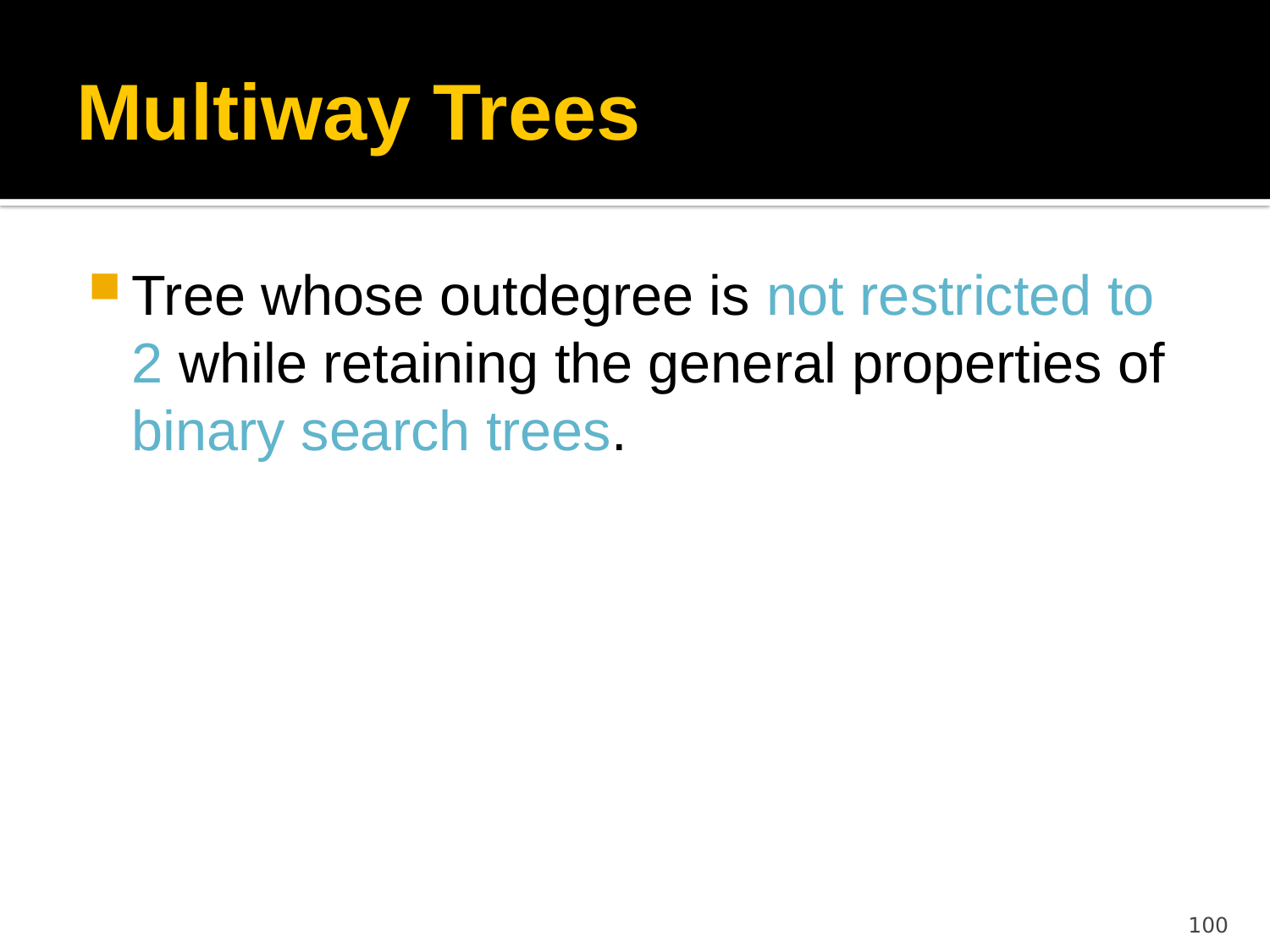

# Multiway Trees
Tree whose outdegree is not restricted to 2 while retaining the general properties of binary search trees.
100